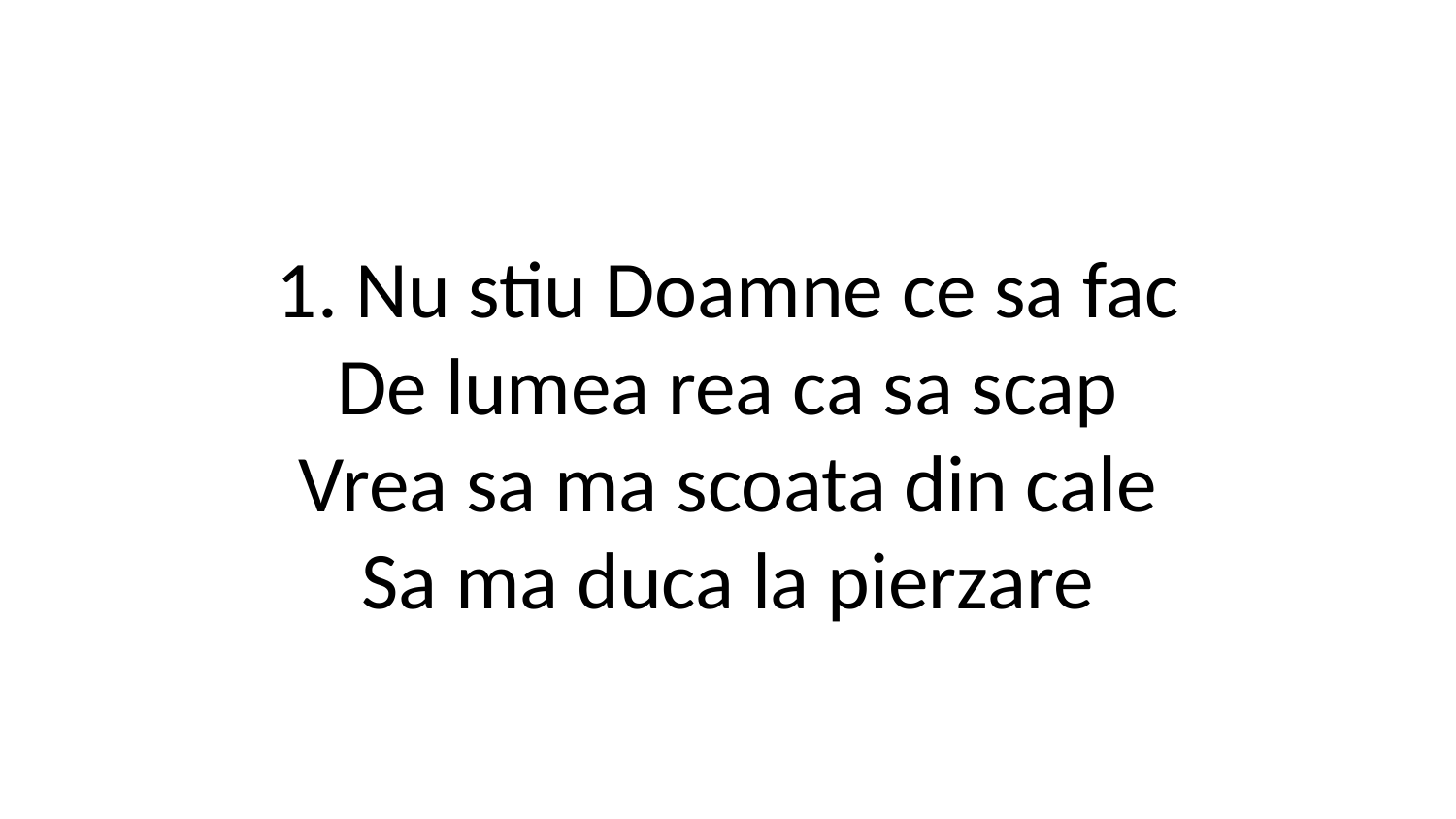

1. Nu stiu Doamne ce sa fac
De lumea rea ca sa scap
Vrea sa ma scoata din cale
Sa ma duca la pierzare